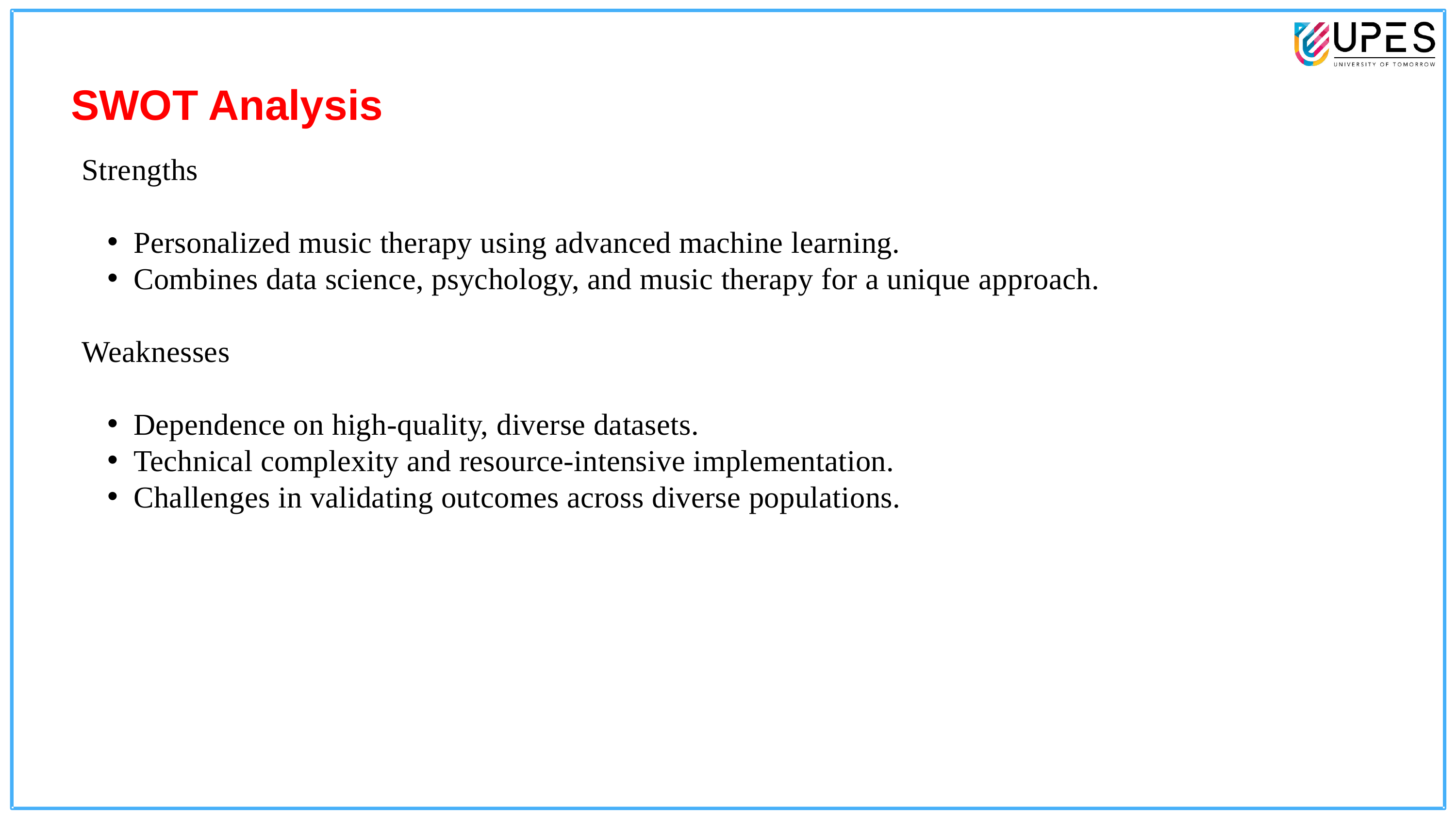

SWOT Analysis

Strengths

Personalized music therapy using advanced machine learning.
Combines data science, psychology, and music therapy for a unique approach.

Weaknesses

Dependence on high-quality, diverse datasets.
Technical complexity and resource-intensive implementation.
Challenges in validating outcomes across diverse populations.